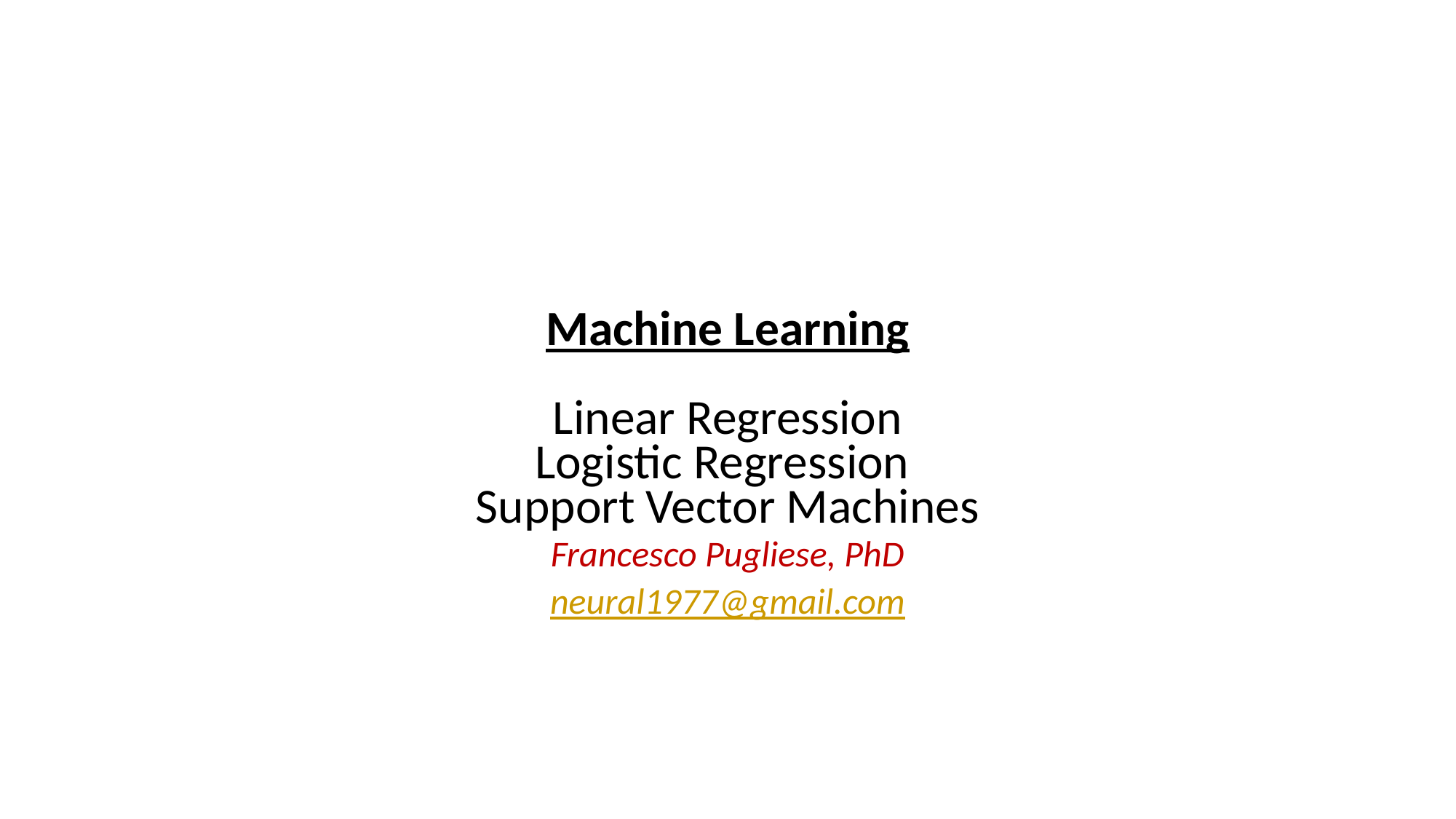

# Machine Learning Linear Regression Logistic Regression Support Vector Machines
Francesco Pugliese, PhD
neural1977@gmail.com